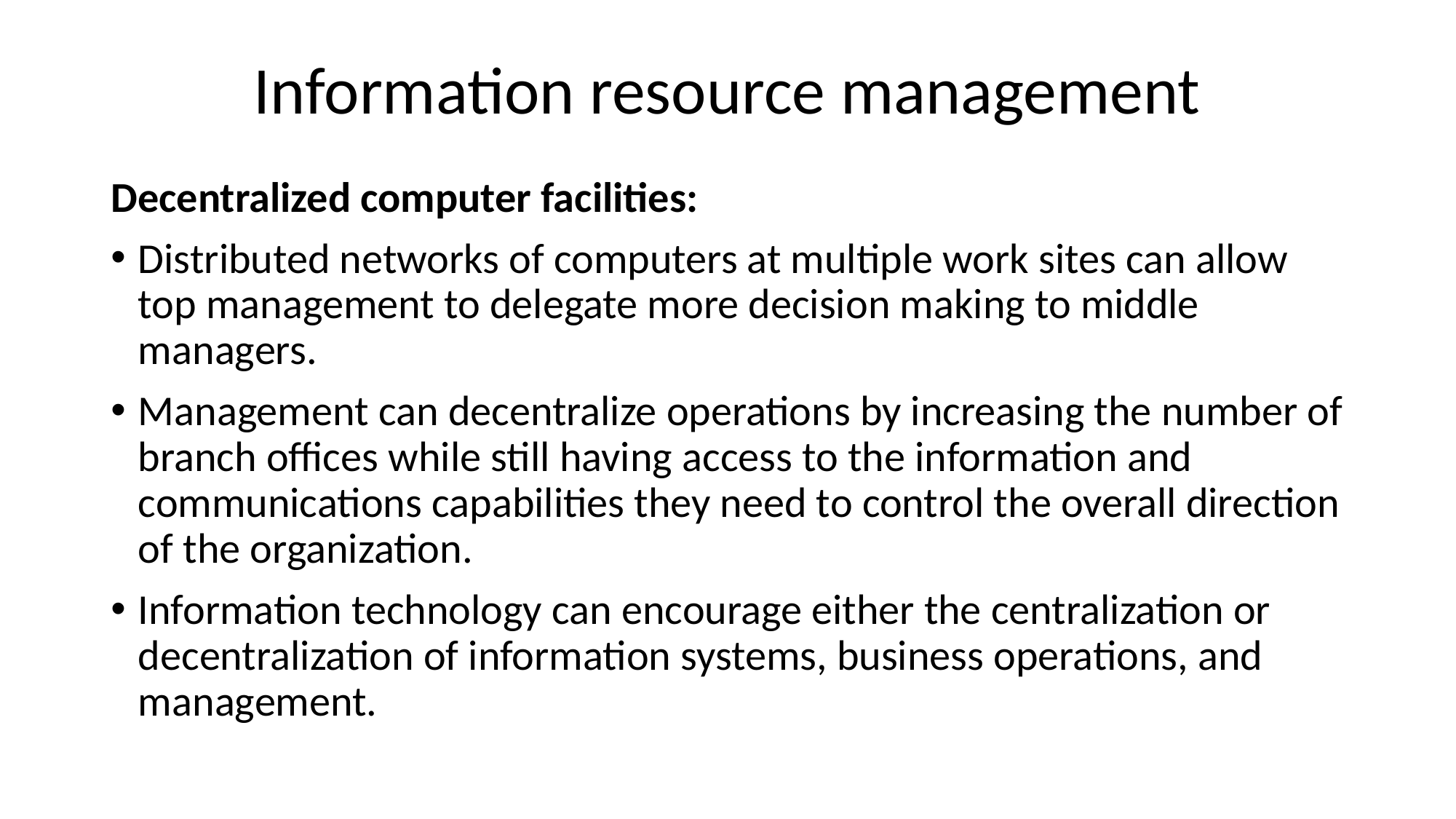

# Information resource management
Decentralized computer facilities:
Distributed networks of computers at multiple work sites can allow top management to delegate more decision making to middle managers.
Management can decentralize operations by increasing the number of branch offices while still having access to the information and communications capabilities they need to control the overall direction of the organization.
Information technology can encourage either the centralization or decentralization of information systems, business operations, and management.